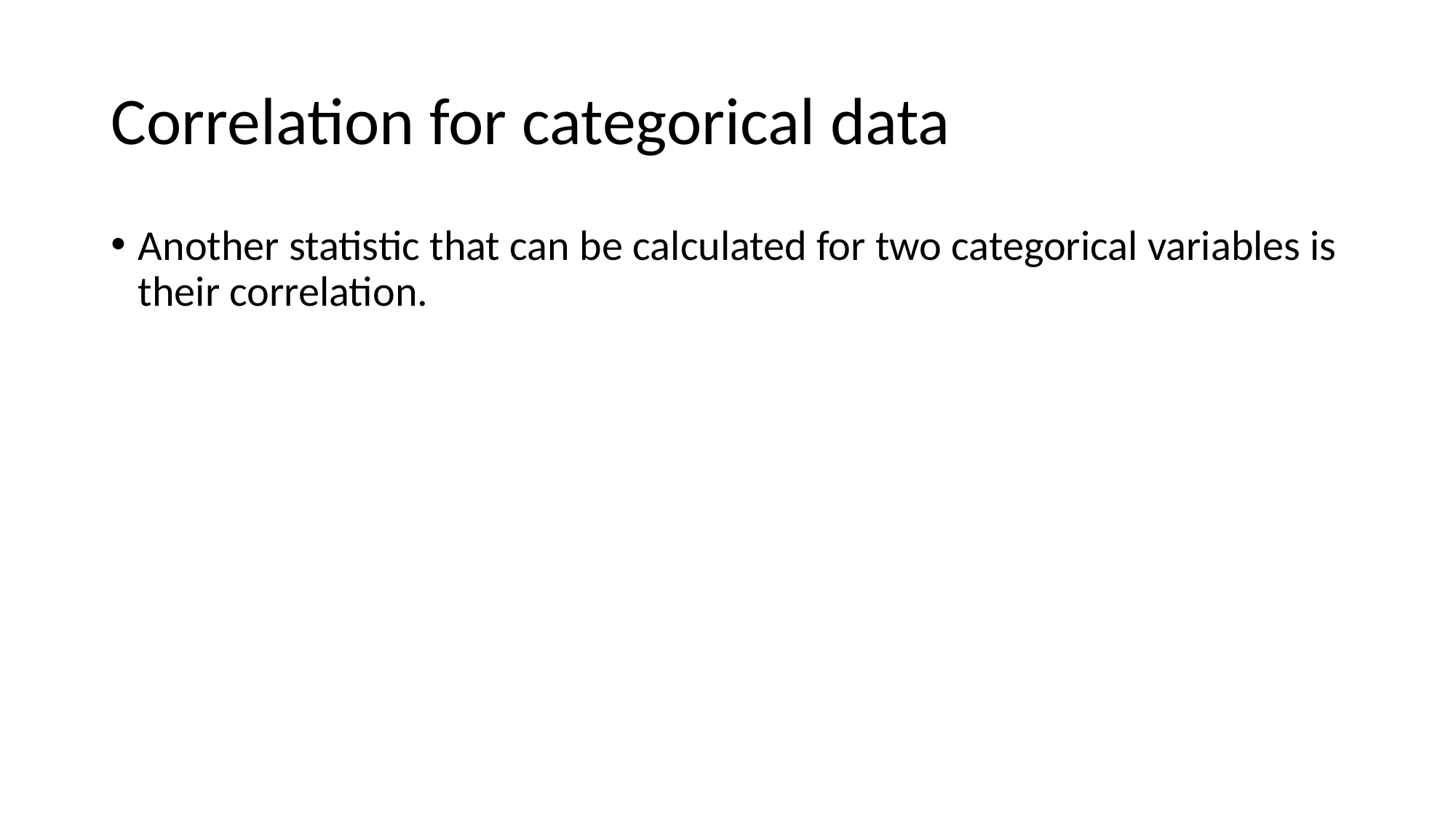

# Correlation for categorical data
Another statistic that can be calculated for two categorical variables is their correlation.